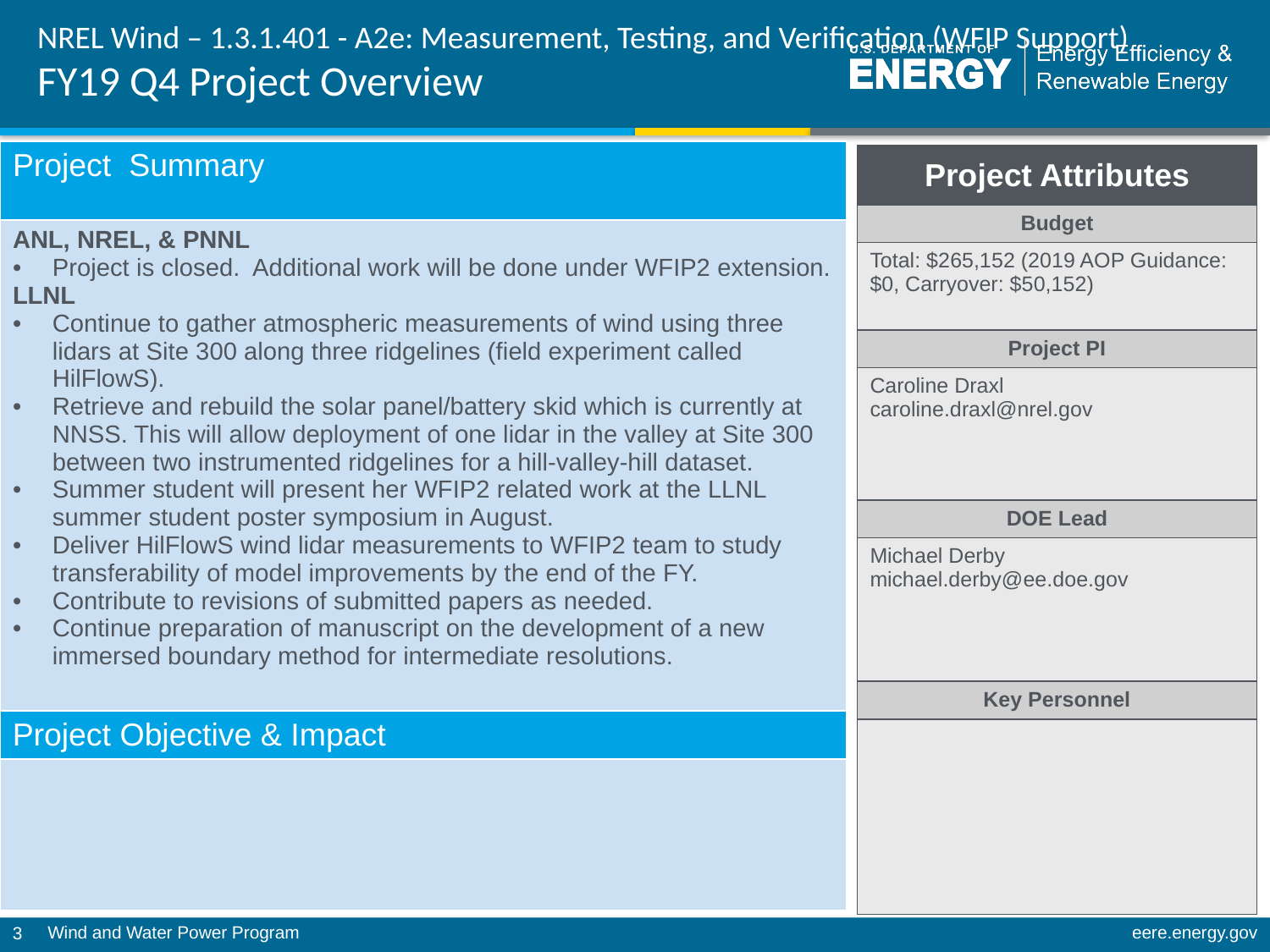

# NREL Wind – 1.3.1.401 - A2e: Measurement, Testing, and Verification (WFIP Support) FY19 Q4 Project Overview
| Project Summary |
| --- |
| ANL, NREL, & PNNL Project is closed. Additional work will be done under WFIP2 extension. LLNL Continue to gather atmospheric measurements of wind using three lidars at Site 300 along three ridgelines (field experiment called HilFlowS). Retrieve and rebuild the solar panel/battery skid which is currently at NNSS. This will allow deployment of one lidar in the valley at Site 300 between two instrumented ridgelines for a hill-valley-hill dataset. Summer student will present her WFIP2 related work at the LLNL summer student poster symposium in August. Deliver HilFlowS wind lidar measurements to WFIP2 team to study transferability of model improvements by the end of the FY. Contribute to revisions of submitted papers as needed. Continue preparation of manuscript on the development of a new immersed boundary method for intermediate resolutions. |
| Project Attributes |
| --- |
| Budget |
| Total: $265,152 (2019 AOP Guidance: $0, Carryover: $50,152) |
| Project PI |
| Caroline Draxl caroline.draxl@nrel.gov |
| DOE Lead |
| Michael Derby michael.derby@ee.doe.gov |
| Key Personnel |
|  |
| Project Objective & Impact |
| --- |
|  |